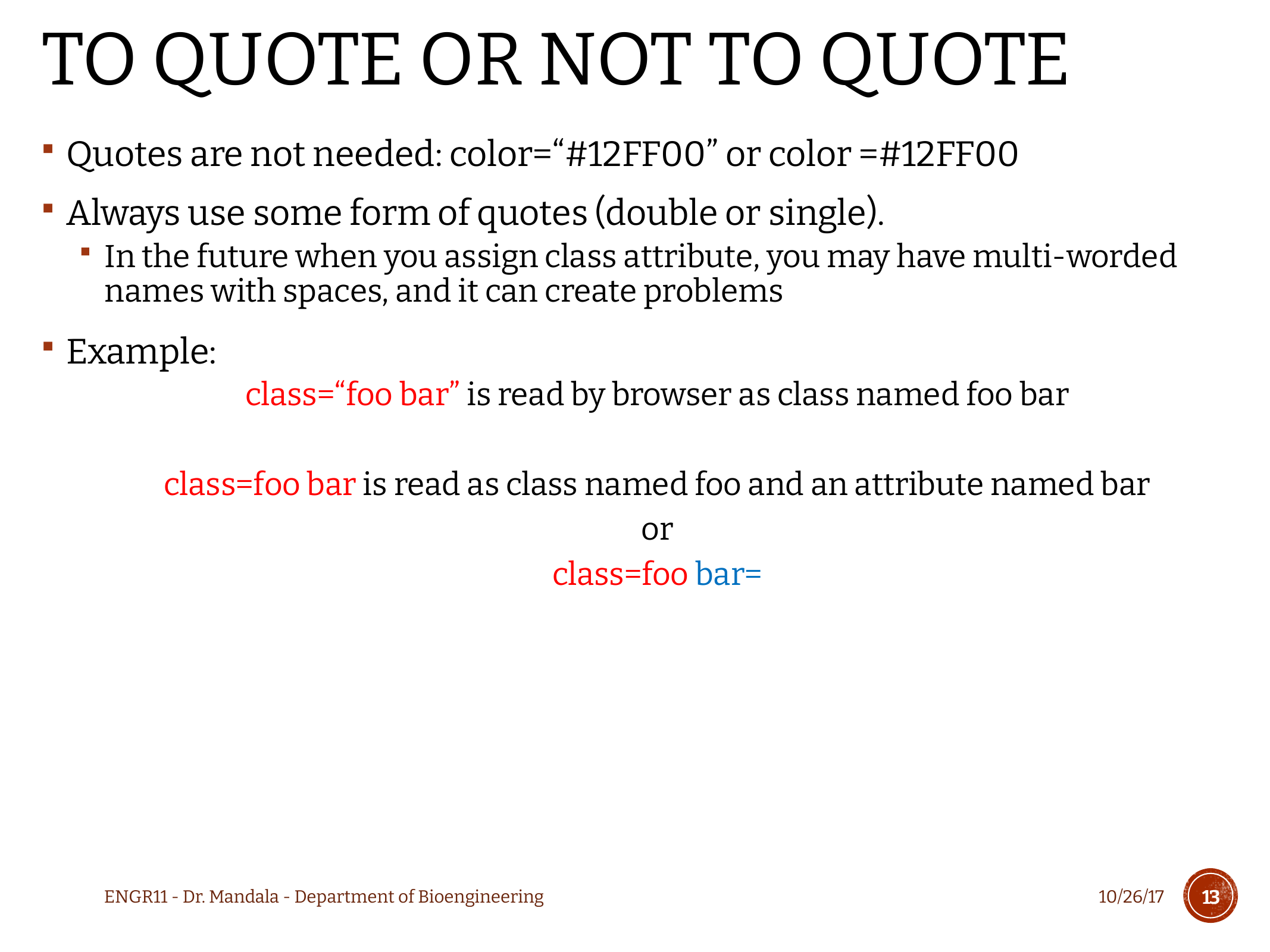

# To quote or not to quote
Quotes are not needed: color=“#12FF00” or color =#12FF00
Always use some form of quotes (double or single).
In the future when you assign class attribute, you may have multi-worded names with spaces, and it can create problems
Example:
class=“foo bar” is read by browser as class named foo bar

class=foo bar is read as class named foo and an attribute named bar
or
class=foo bar=
ENGR11 - Dr. Mandala - Department of Bioengineering
10/26/17
13